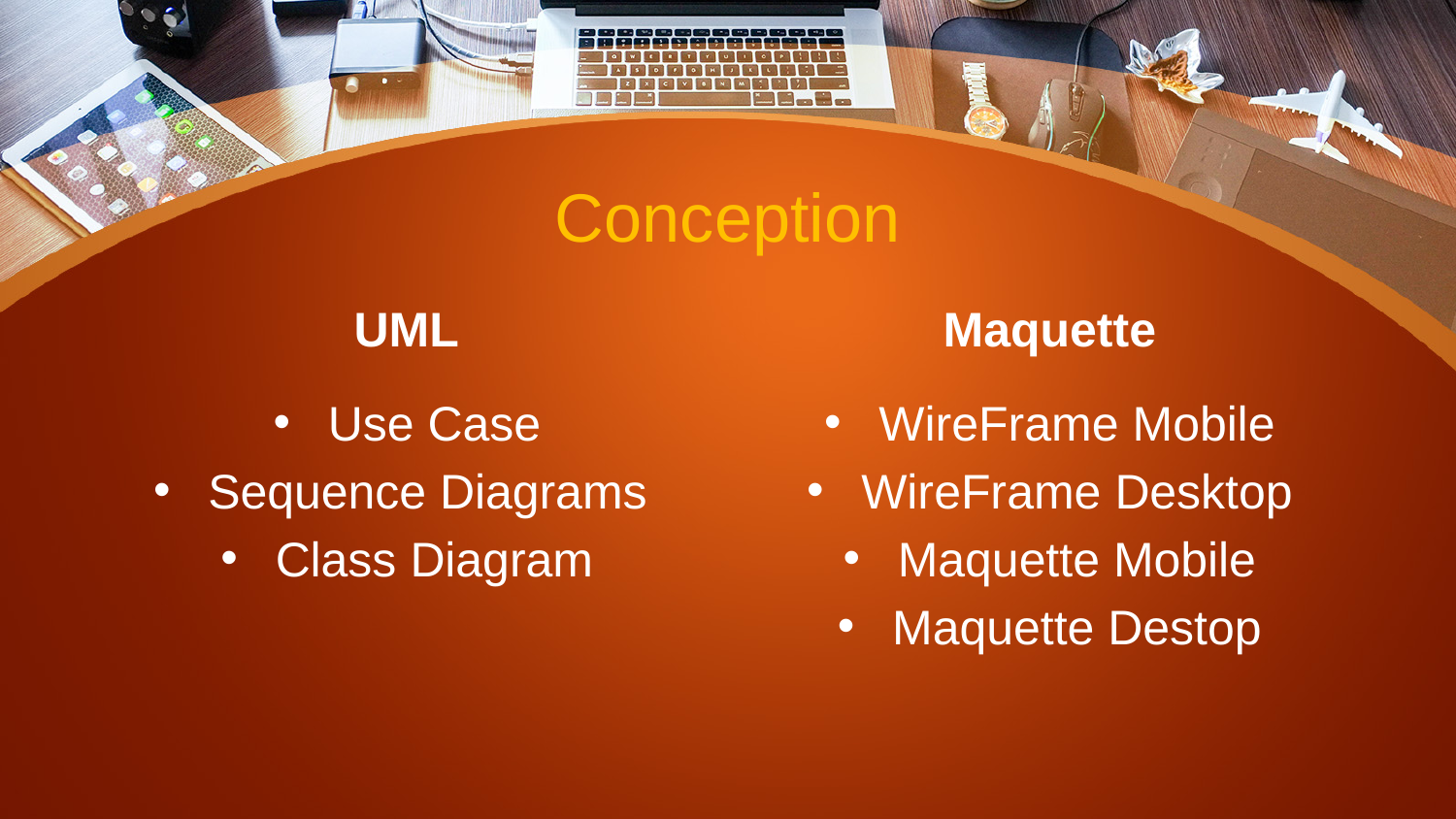

# Conception
UML
Maquette
Use Case
Sequence Diagrams
Class Diagram
WireFrame Mobile
WireFrame Desktop
Maquette Mobile
Maquette Destop